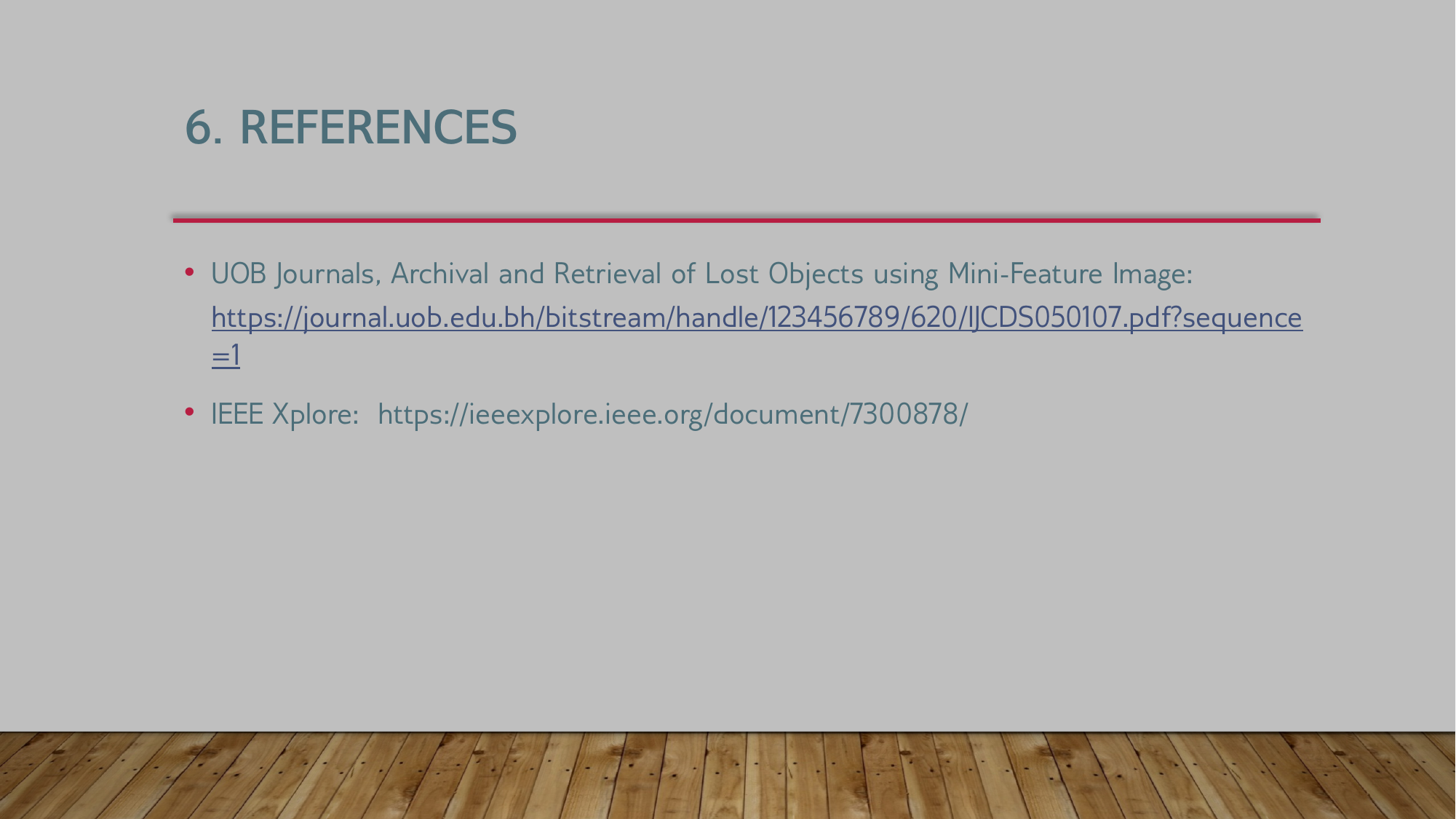

# 6. References
UOB Journals, Archival and Retrieval of Lost Objects using Mini-Feature Image: https://journal.uob.edu.bh/bitstream/handle/123456789/620/IJCDS050107.pdf?sequence=1
IEEE Xplore:  https://ieeexplore.ieee.org/document/7300878/